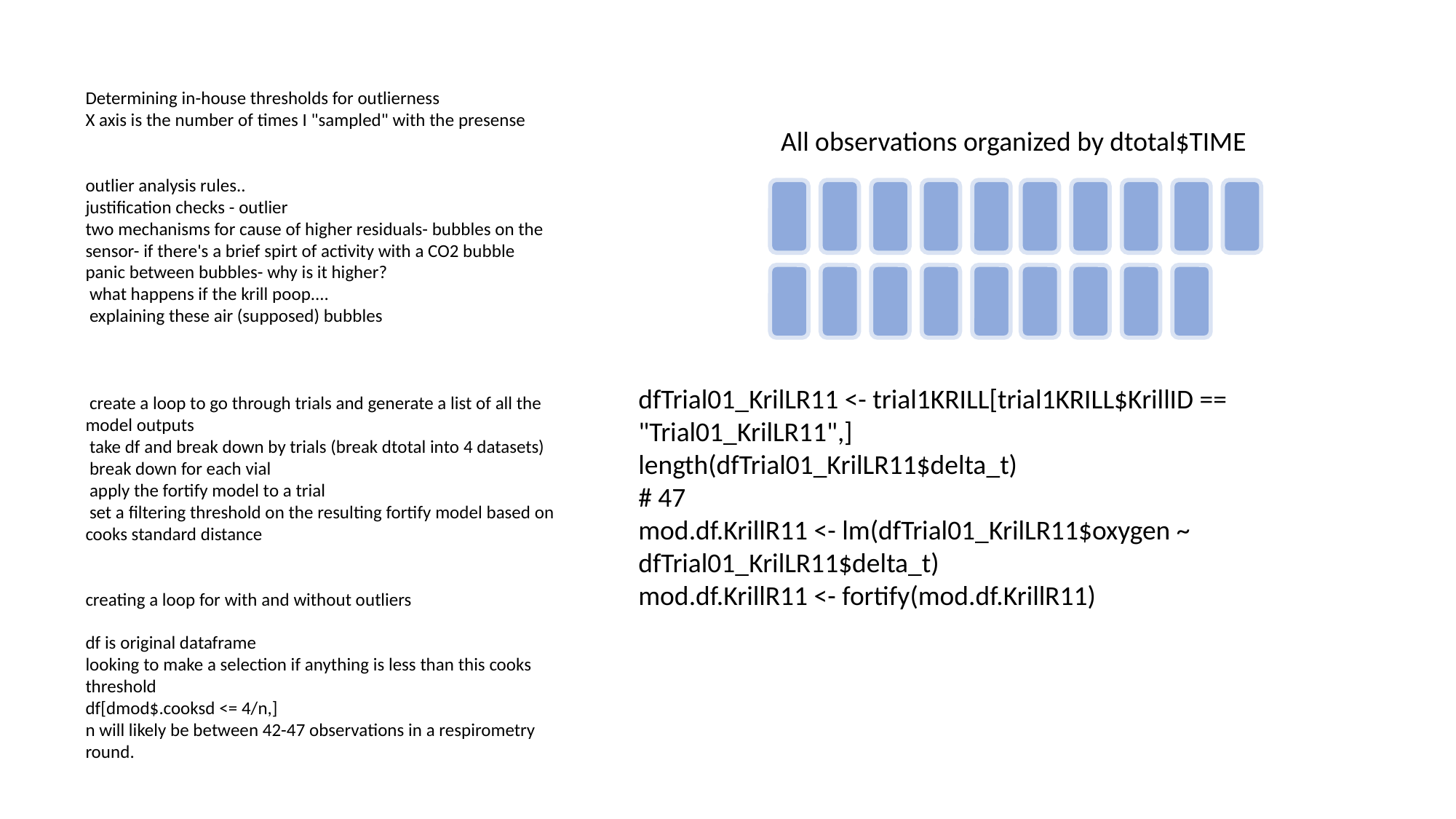

Determining in-house thresholds for outlierness
X axis is the number of times I "sampled" with the presense

outlier analysis rules..
justification checks - outlier
two mechanisms for cause of higher residuals- bubbles on the sensor- if there's a brief spirt of activity with a CO2 bubble
panic between bubbles- why is it higher?
 what happens if the krill poop....
 explaining these air (supposed) bubbles

 create a loop to go through trials and generate a list of all the model outputs
 take df and break down by trials (break dtotal into 4 datasets)
 break down for each vial
 apply the fortify model to a trial
 set a filtering threshold on the resulting fortify model based on cooks standard distance

creating a loop for with and without outliers

df is original dataframe
looking to make a selection if anything is less than this cooks threshold
df[dmod$.cooksd <= 4/n,]
n will likely be between 42-47 observations in a respirometry round.
All observations organized by dtotal$TIME

dfTrial01_KrilLR11 <- trial1KRILL[trial1KRILL$KrillID == "Trial01_KrilLR11",]
length(dfTrial01_KrilLR11$delta_t)
# 47
mod.df.KrillR11 <- lm(dfTrial01_KrilLR11$oxygen ~ dfTrial01_KrilLR11$delta_t)
mod.df.KrillR11 <- fortify(mod.df.KrillR11)